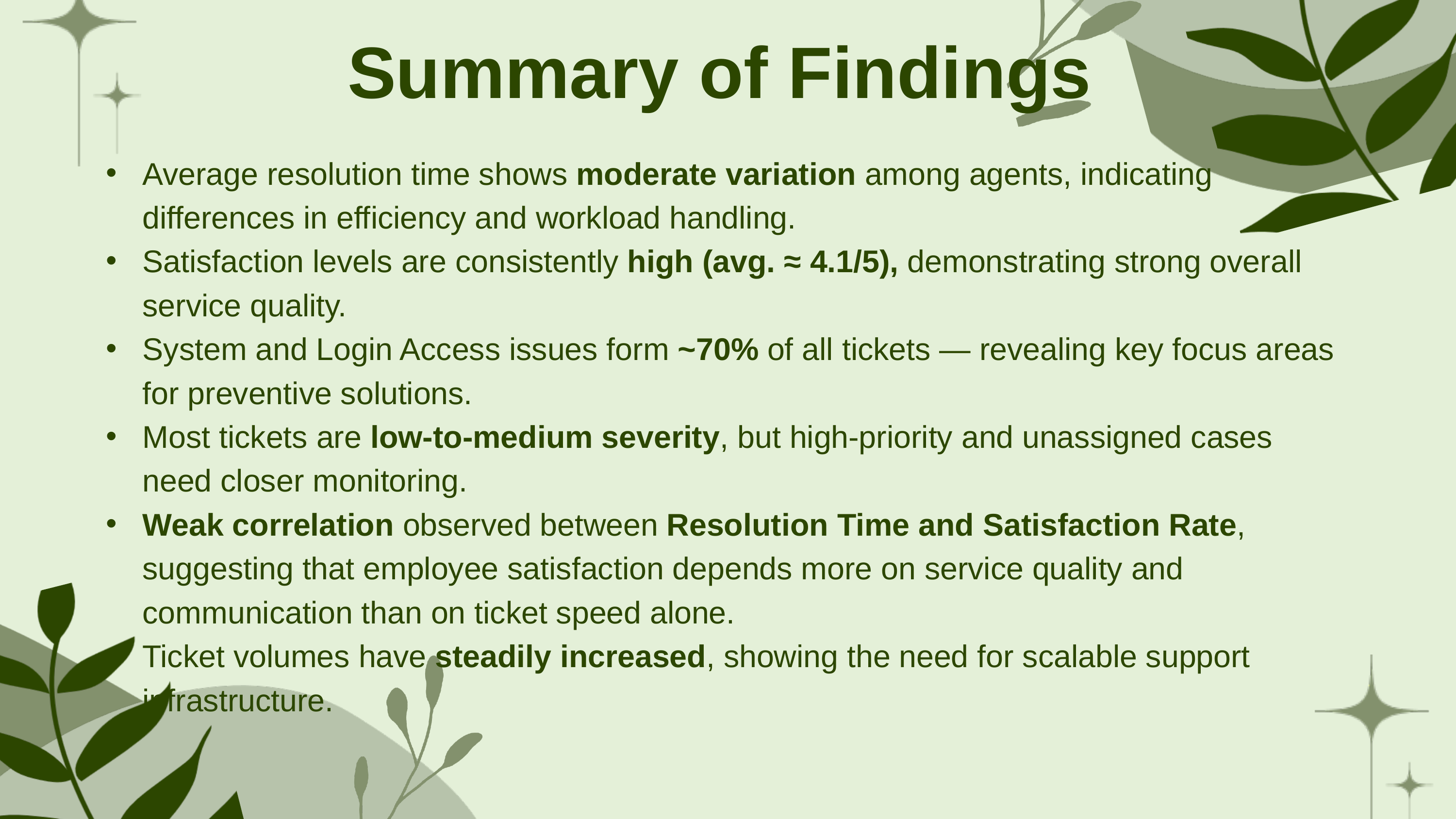

Summary of Findings
Average resolution time shows moderate variation among agents, indicating differences in efficiency and workload handling.
Satisfaction levels are consistently high (avg. ≈ 4.1/5), demonstrating strong overall service quality.
System and Login Access issues form ~70% of all tickets — revealing key focus areas for preventive solutions.
Most tickets are low-to-medium severity, but high-priority and unassigned cases need closer monitoring.
Weak correlation observed between Resolution Time and Satisfaction Rate, suggesting that employee satisfaction depends more on service quality and communication than on ticket speed alone.
Ticket volumes have steadily increased, showing the need for scalable support infrastructure.